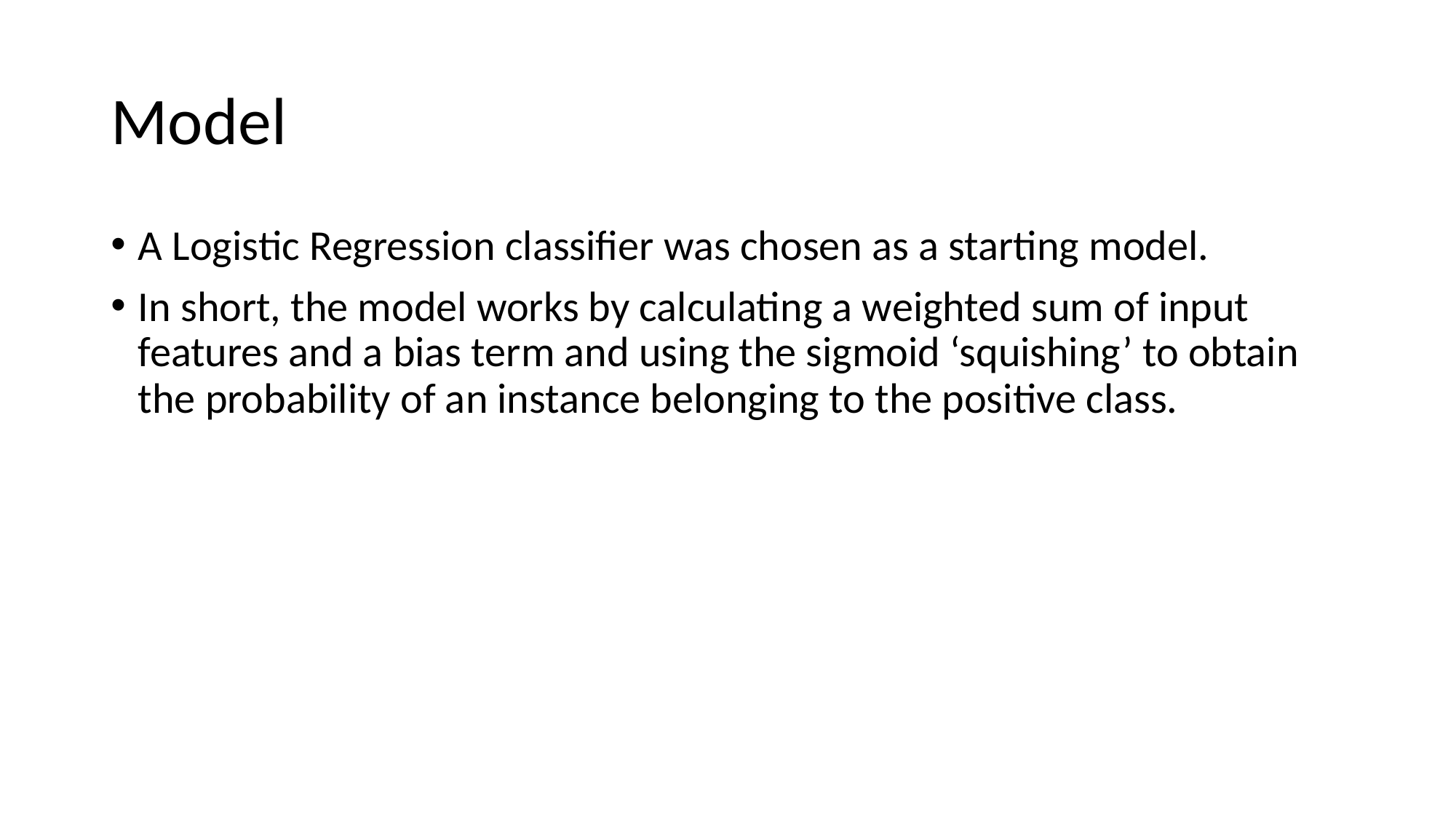

# Model
A Logistic Regression classifier was chosen as a starting model.
In short, the model works by calculating a weighted sum of input features and a bias term and using the sigmoid ‘squishing’ to obtain the probability of an instance belonging to the positive class.